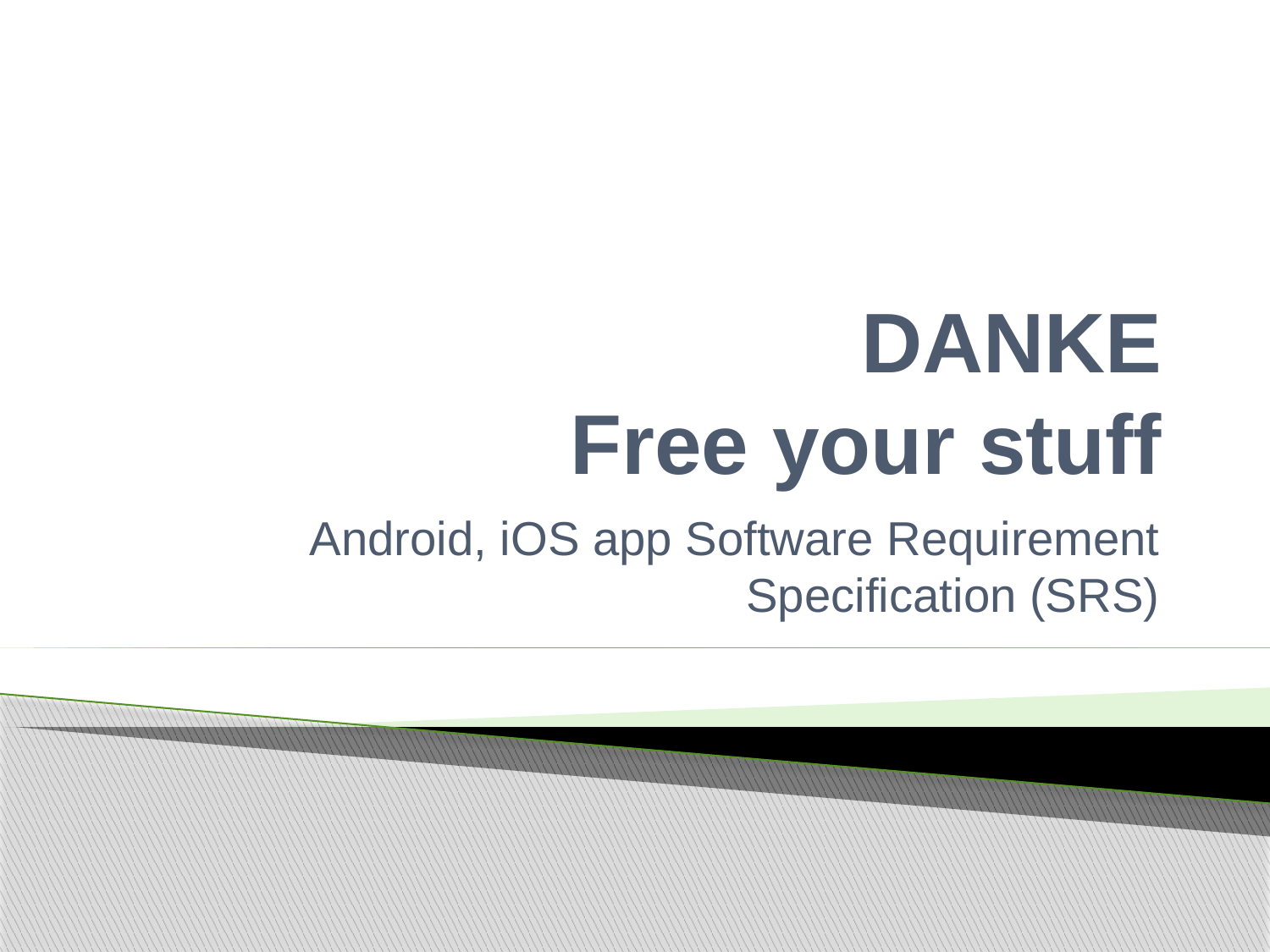

# DANKE Free your stuff
Android, iOS app Software Requirement Specification (SRS)